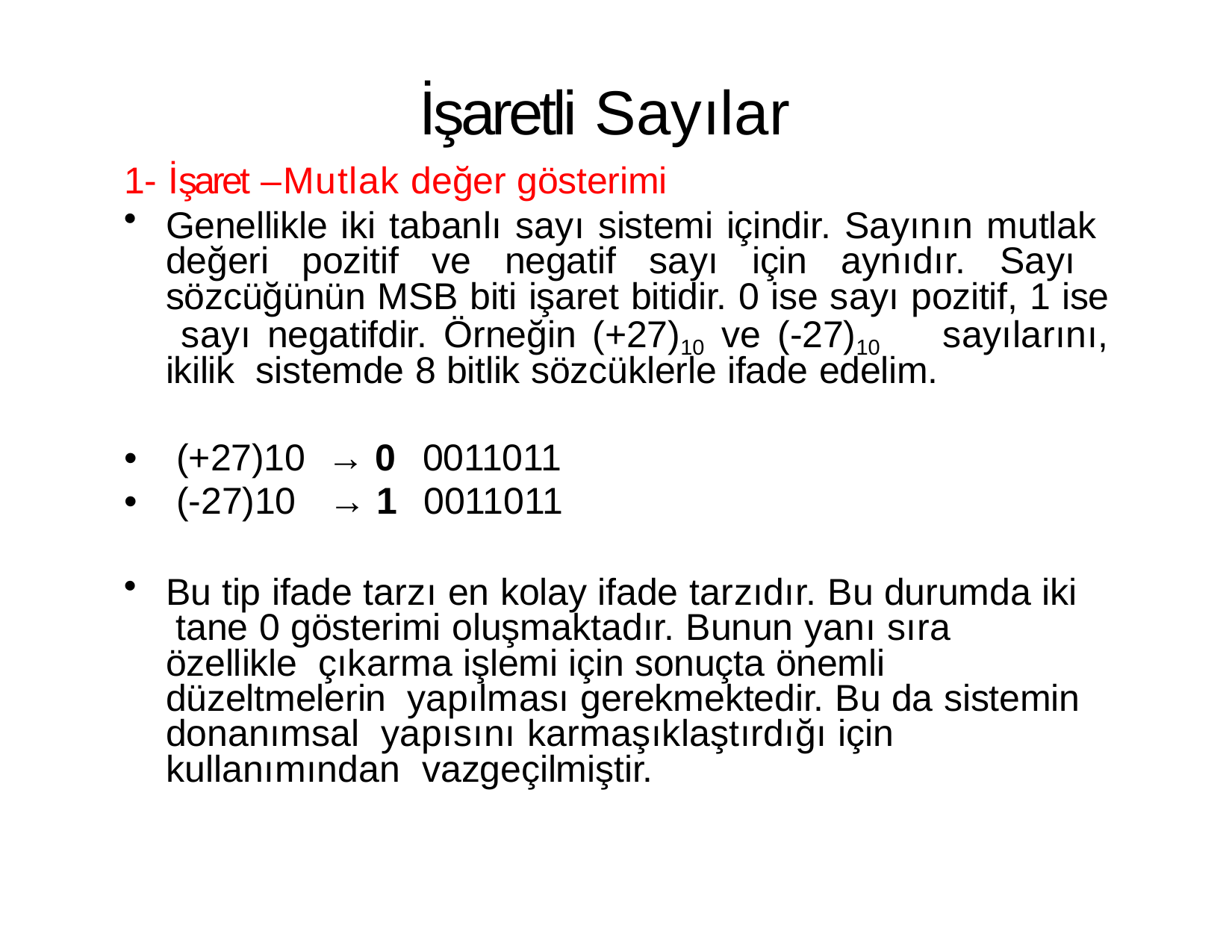

# İşaretli Sayılar
1- İşaret –Mutlak değer gösterimi
Genellikle iki tabanlı sayı sistemi içindir. Sayının mutlak  değeri pozitif ve negatif sayı için aynıdır. Sayı  sözcüğünün MSB biti işaret bitidir. 0 ise sayı pozitif, 1 ise  sayı negatifdir. Örneğin (+27)10 ve (-27)10	sayılarını, ikilik  sistemde 8 bitlik sözcüklerle ifade edelim.
| • | (+27)10 | → 0 | 0011011 |
| --- | --- | --- | --- |
| • | (-27)10 | → 1 | 0011011 |
Bu tip ifade tarzı en kolay ifade tarzıdır. Bu durumda iki  tane 0 gösterimi oluşmaktadır. Bunun yanı sıra özellikle  çıkarma işlemi için sonuçta önemli düzeltmelerin  yapılması gerekmektedir. Bu da sistemin donanımsal  yapısını karmaşıklaştırdığı için kullanımından  vazgeçilmiştir.